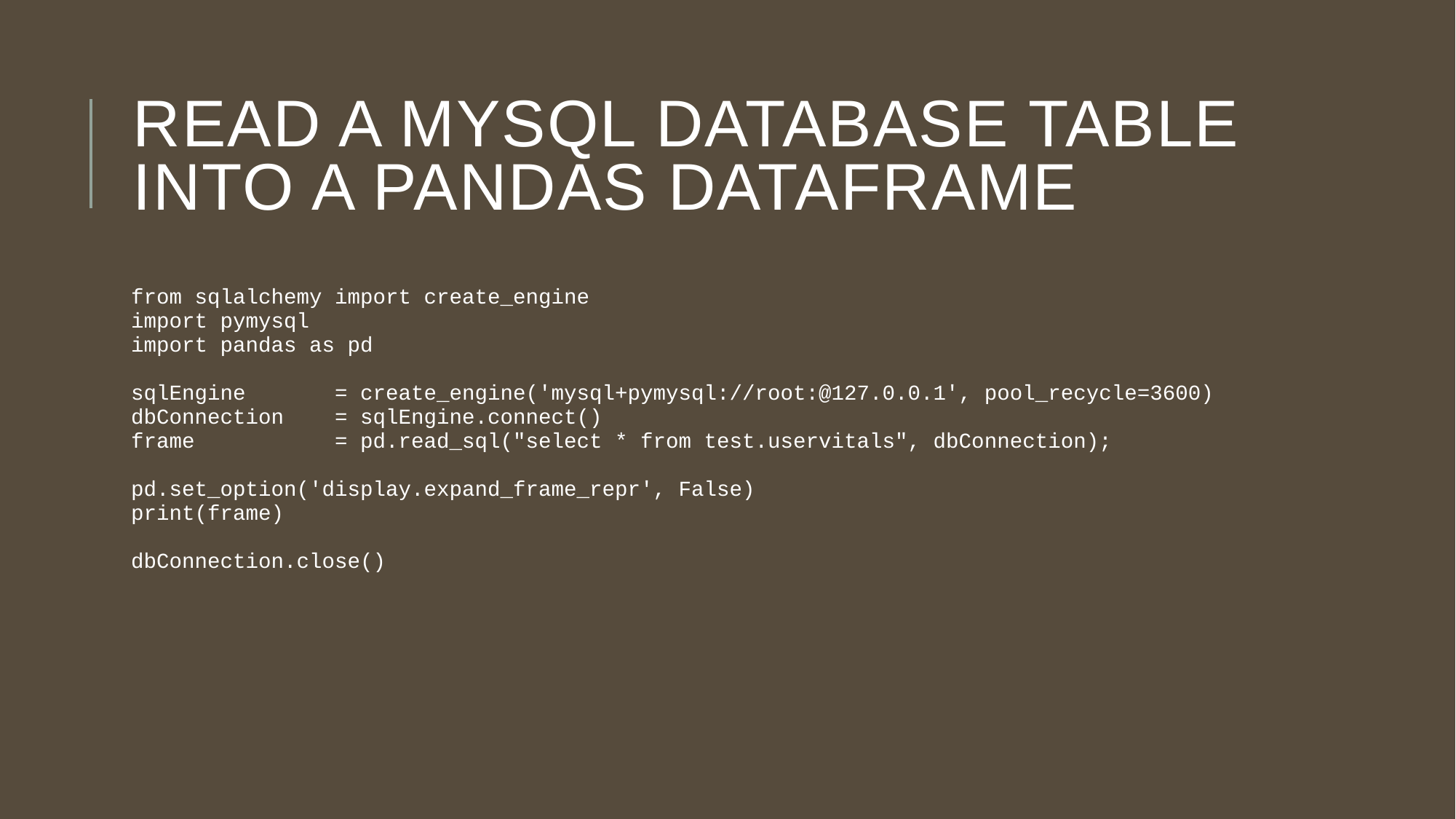

# Read a MySQL Database Table into a Pandas DataFrame
| from sqlalchemy import create\_engine import pymysql import pandas as pd   sqlEngine       = create\_engine('mysql+pymysql://root:@127.0.0.1', pool\_recycle=3600) dbConnection    = sqlEngine.connect() frame           = pd.read\_sql("select \* from test.uservitals", dbConnection);   pd.set\_option('display.expand\_frame\_repr', False) print(frame)   dbConnection.close() |
| --- |